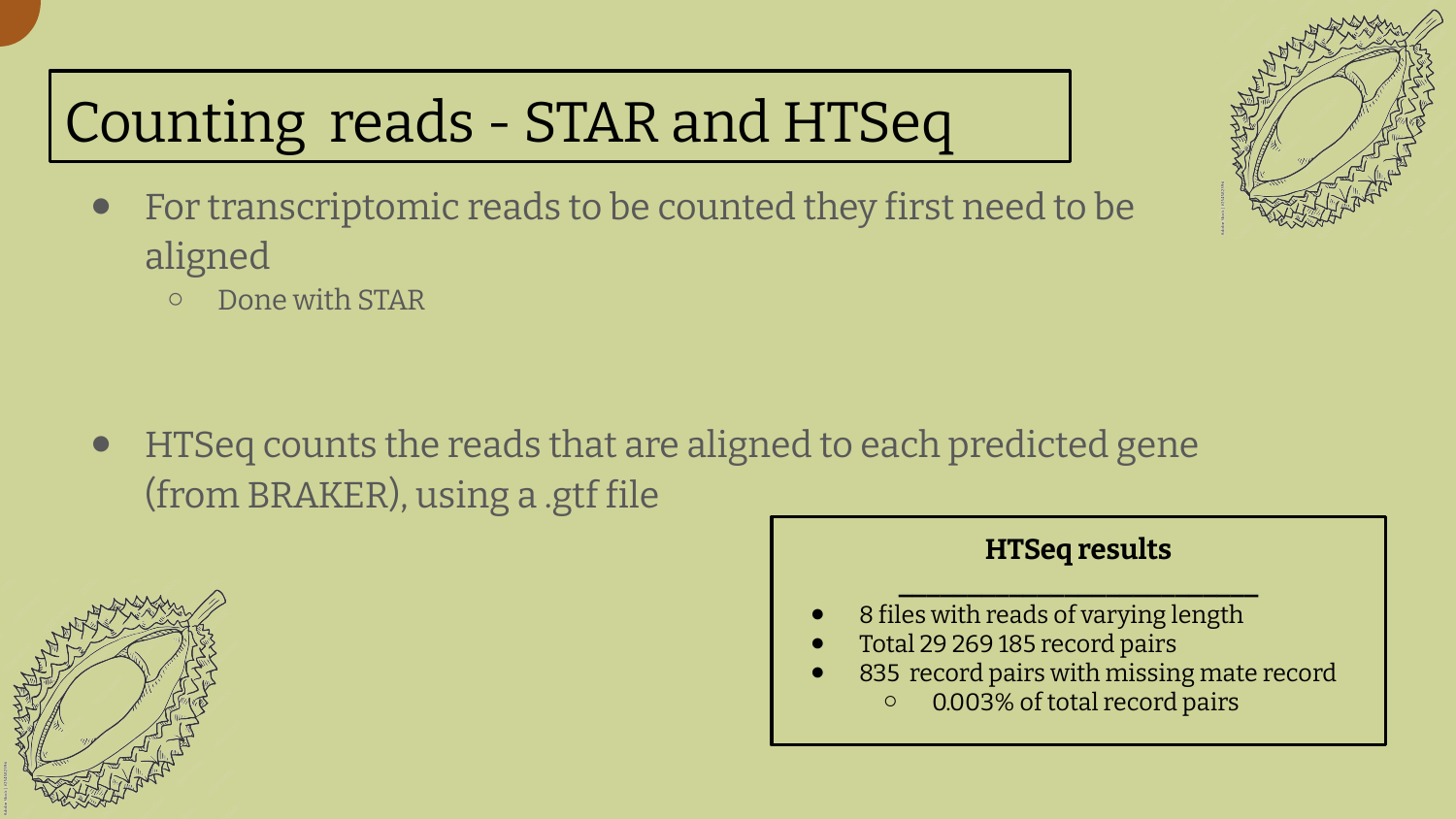

# Counting  reads - STAR and HTSeq
For transcriptomic reads to be counted they first need to be aligned
Done with STAR

HTSeq counts the reads that are aligned to each predicted gene (from BRAKER), using a .gtf file

HTSeq results
__________________________
8 files with reads of varying length
Total 29 269 185 record pairs
835  record pairs with missing mate record
0.003% of total record pairs